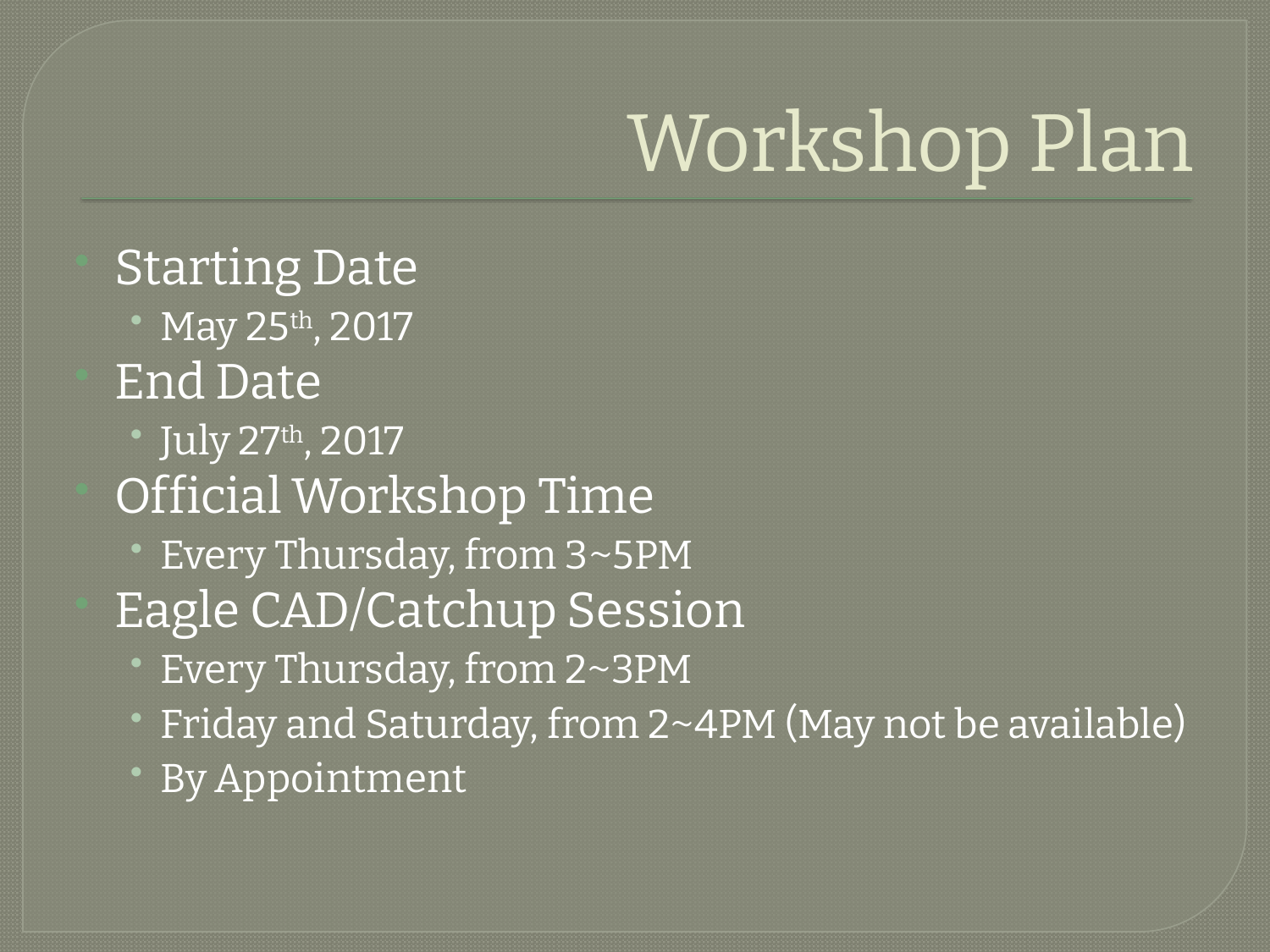

# Workshop Plan
Starting Date
May 25th, 2017
End Date
July 27th, 2017
Official Workshop Time
Every Thursday, from 3~5PM
Eagle CAD/Catchup Session
Every Thursday, from 2~3PM
Friday and Saturday, from 2~4PM (May not be available)
By Appointment